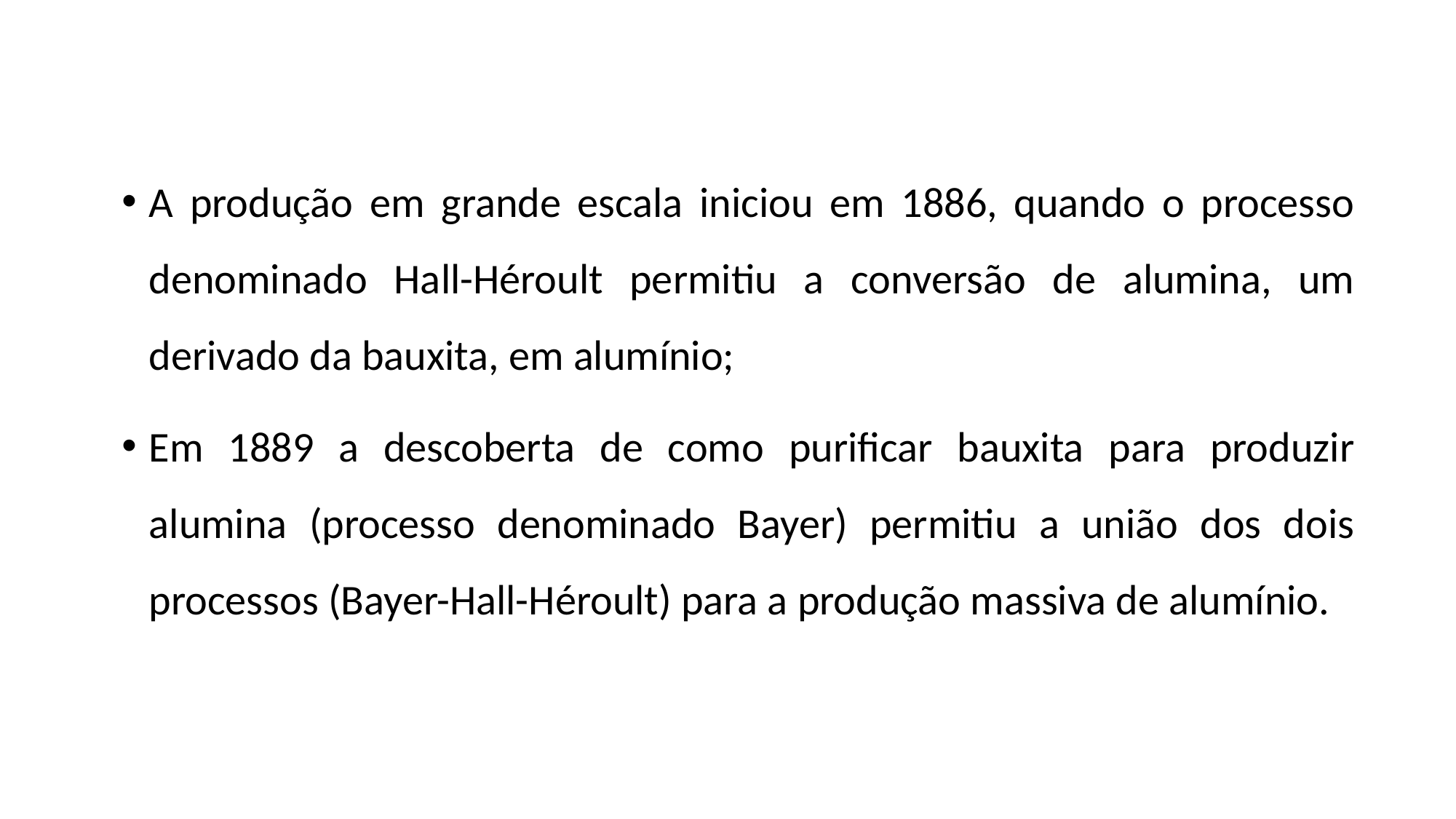

A produção em grande escala iniciou em 1886, quando o processo denominado Hall-Héroult permitiu a conversão de alumina, um derivado da bauxita, em alumínio;
Em 1889 a descoberta de como purificar bauxita para produzir alumina (processo denominado Bayer) permitiu a união dos dois processos (Bayer-Hall-Héroult) para a produção massiva de alumínio.